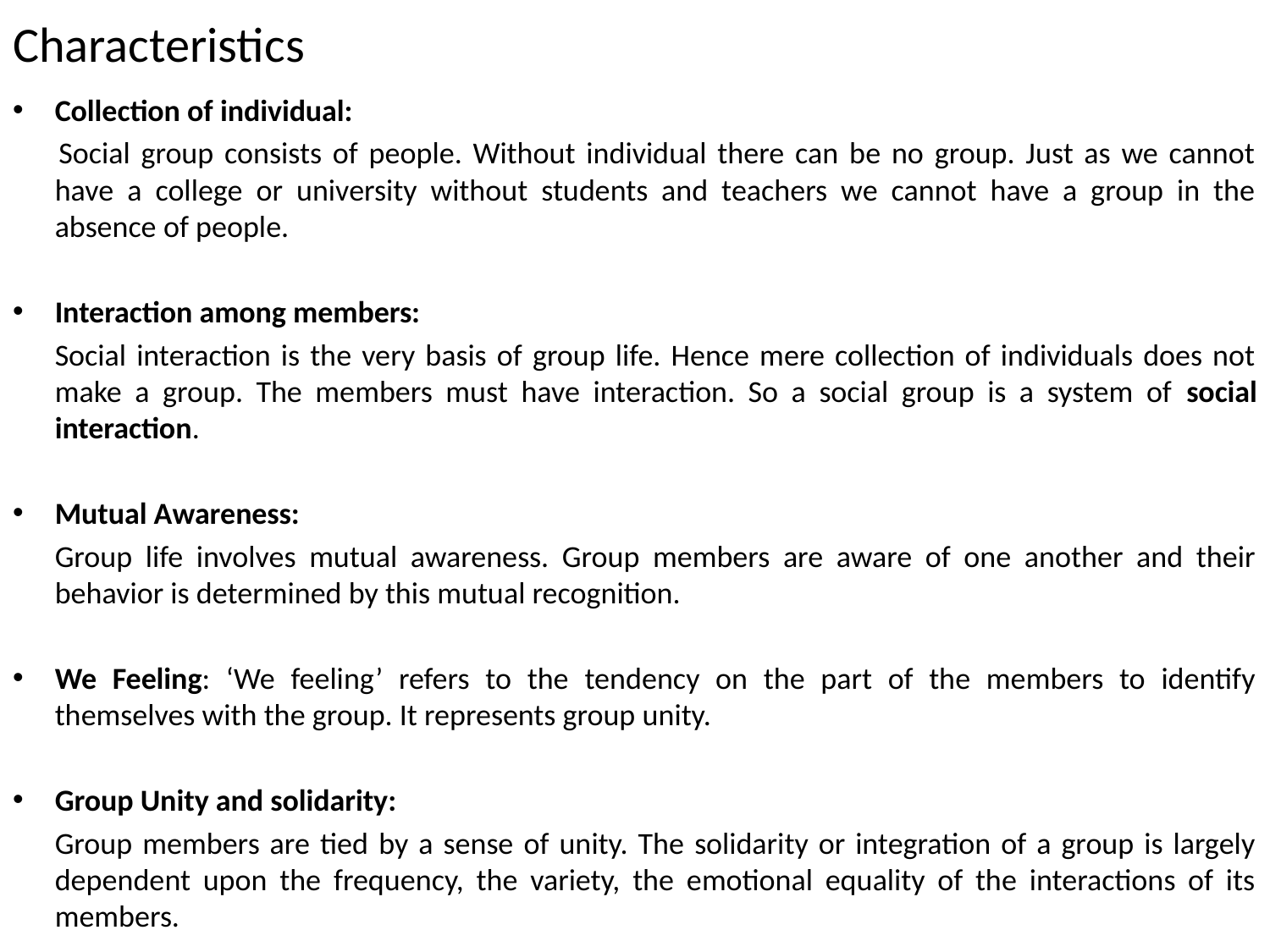

# Characteristics
Collection of individual:
 	Social group consists of people. Without individual there can be no group. Just as we cannot have a college or university without students and teachers we cannot have a group in the absence of people.

Interaction among members:
	Social interaction is the very basis of group life. Hence mere collection of individuals does not make a group. The members must have interaction. So a social group is a system of social interaction.

Mutual Awareness:
	Group life involves mutual awareness. Group members are aware of one another and their behavior is determined by this mutual recognition.

We Feeling: ‘We feeling’ refers to the tendency on the part of the members to identify themselves with the group. It represents group unity.

Group Unity and solidarity:
	Group members are tied by a sense of unity. The solidarity or integration of a group is largely dependent upon the frequency, the variety, the emotional equality of the interactions of its members.